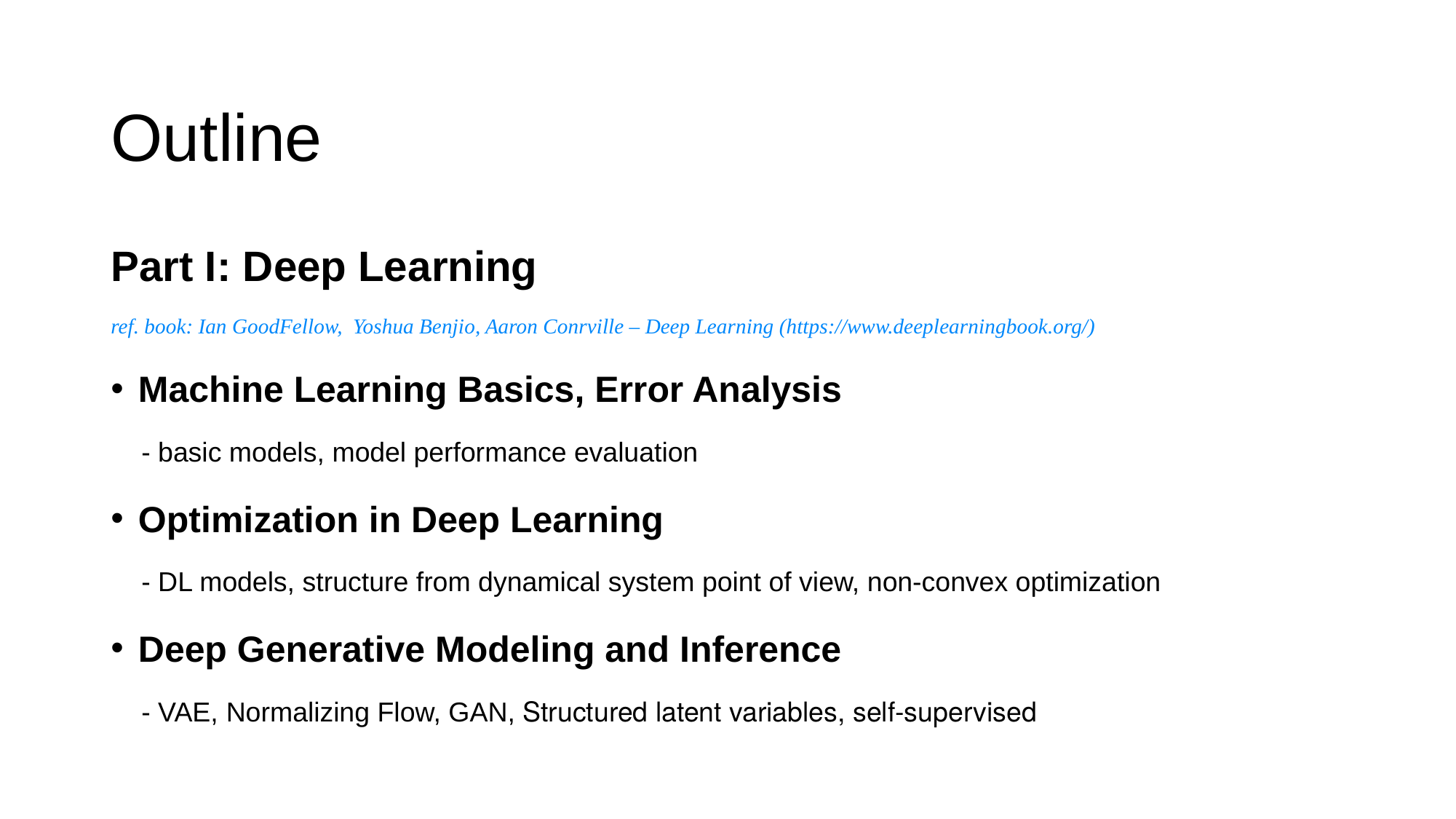

# Outline
Part I: Deep Learning
ref. book: Ian GoodFellow,  Yoshua Benjio, Aaron Conrville – Deep Learning (https://www.deeplearningbook.org/)
Machine Learning Basics, Error Analysis
    - basic models, model performance evaluation
Optimization in Deep Learning
    - DL models, structure from dynamical system point of view, non-convex optimization
Deep Generative Modeling and Inference
    - VAE, Normalizing Flow, GAN, Structured latent variables, self-supervised